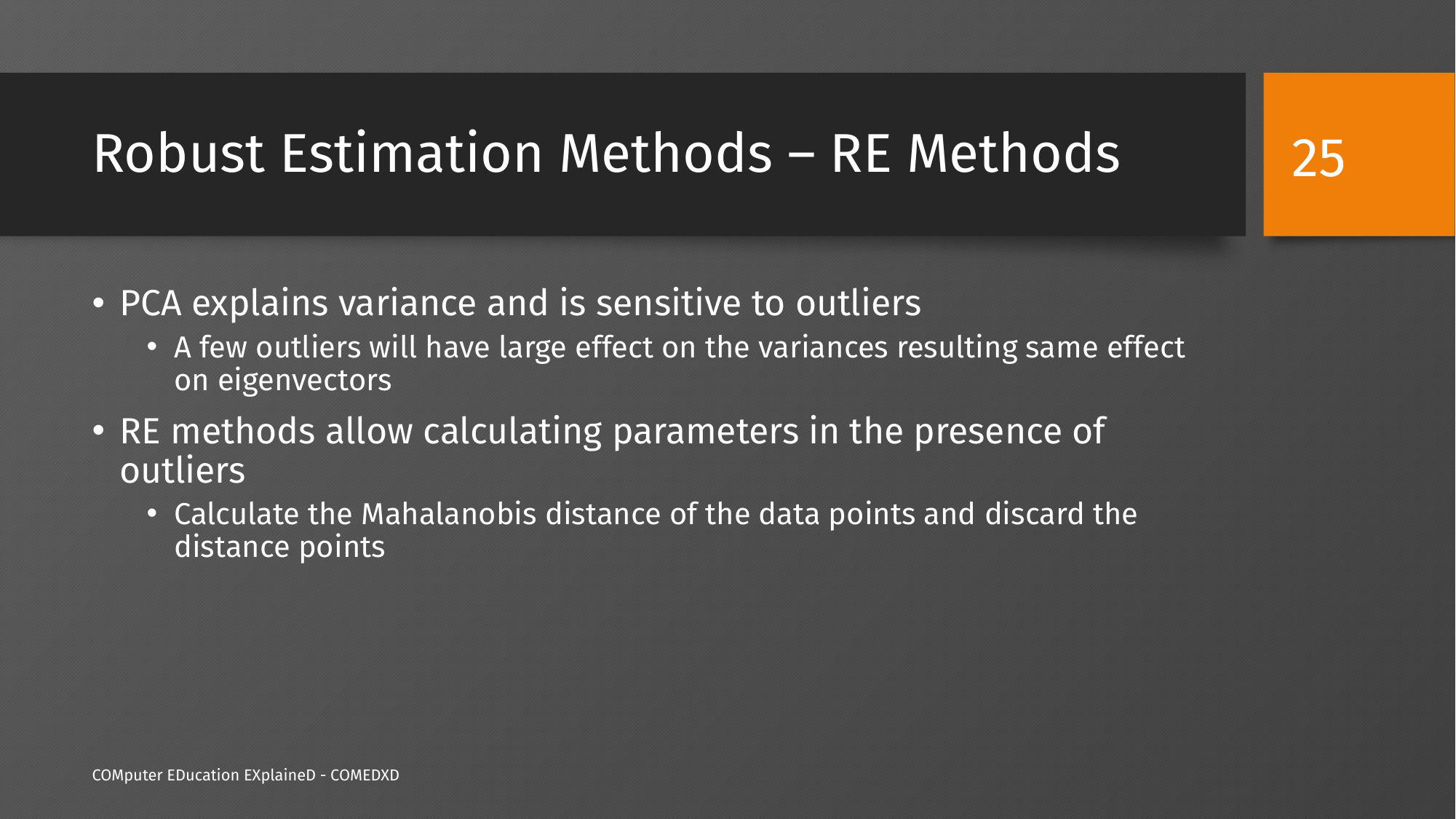

25
# Robust Estimation Methods – RE Methods
PCA explains variance and is sensitive to outliers
A few outliers will have large effect on the variances resulting same effect on eigenvectors
RE methods allow calculating parameters in the presence of outliers
Calculate the Mahalanobis distance of the data points and discard the distance points
COMputer EDucation EXplaineD - COMEDXD